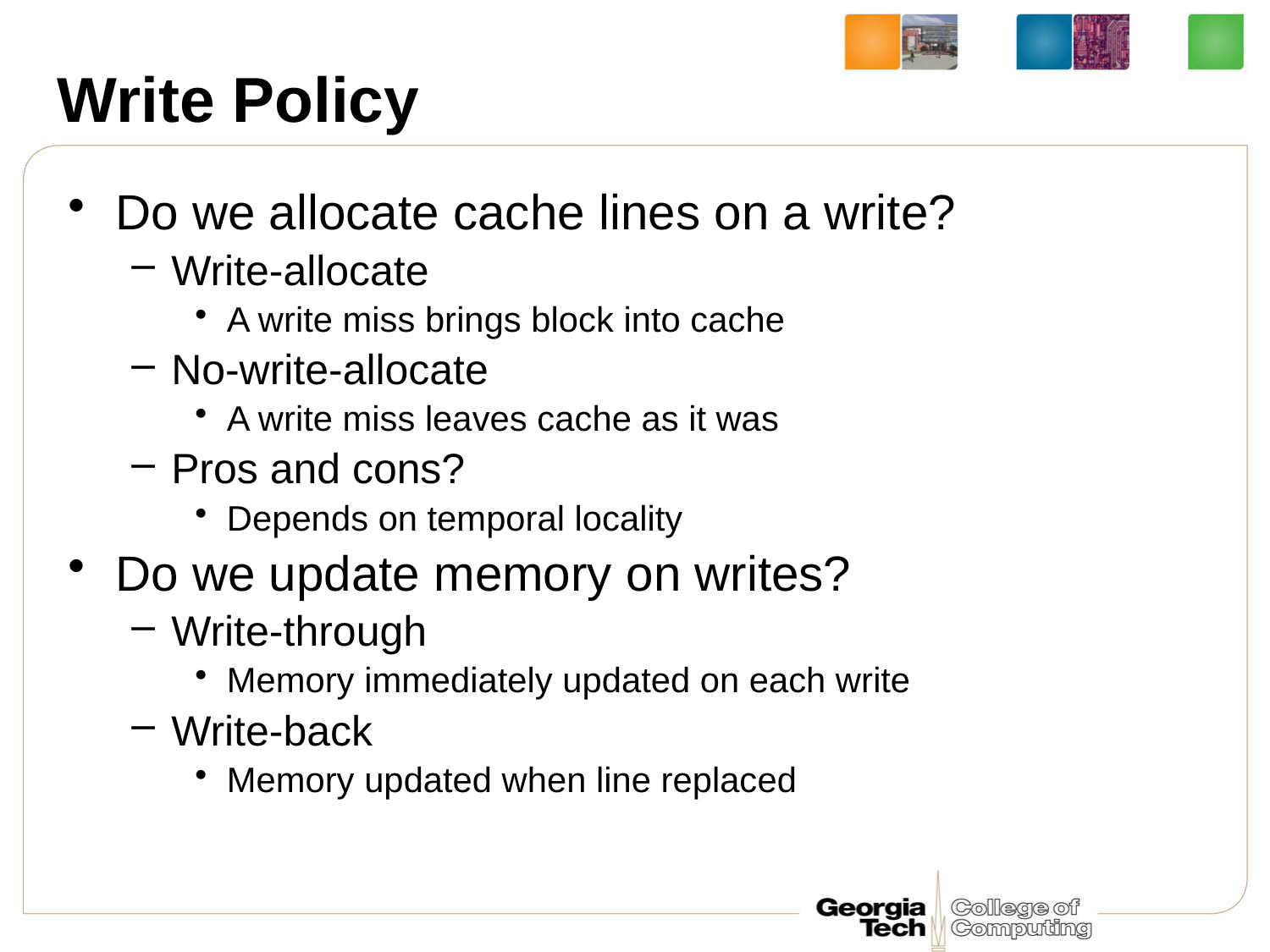

# Write Policy
Do we allocate cache lines on a write?
Write-allocate
A write miss brings block into cache
No-write-allocate
A write miss leaves cache as it was
Pros and cons?
Depends on temporal locality
Do we update memory on writes?
Write-through
Memory immediately updated on each write
Write-back
Memory updated when line replaced